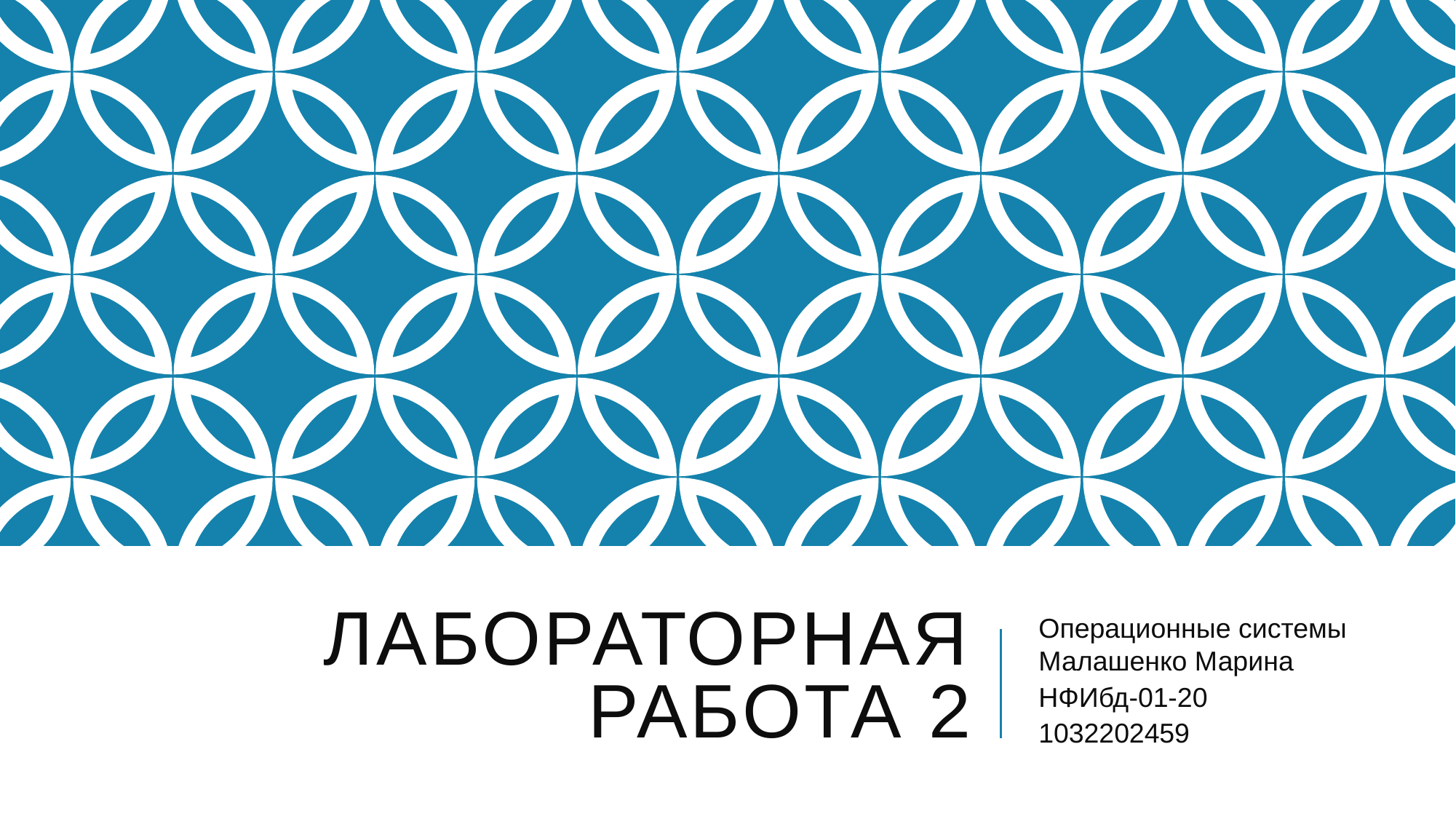

# Лабораторная работа 2
Операционные системы
Малашенко Марина
НФИбд-01-20
1032202459